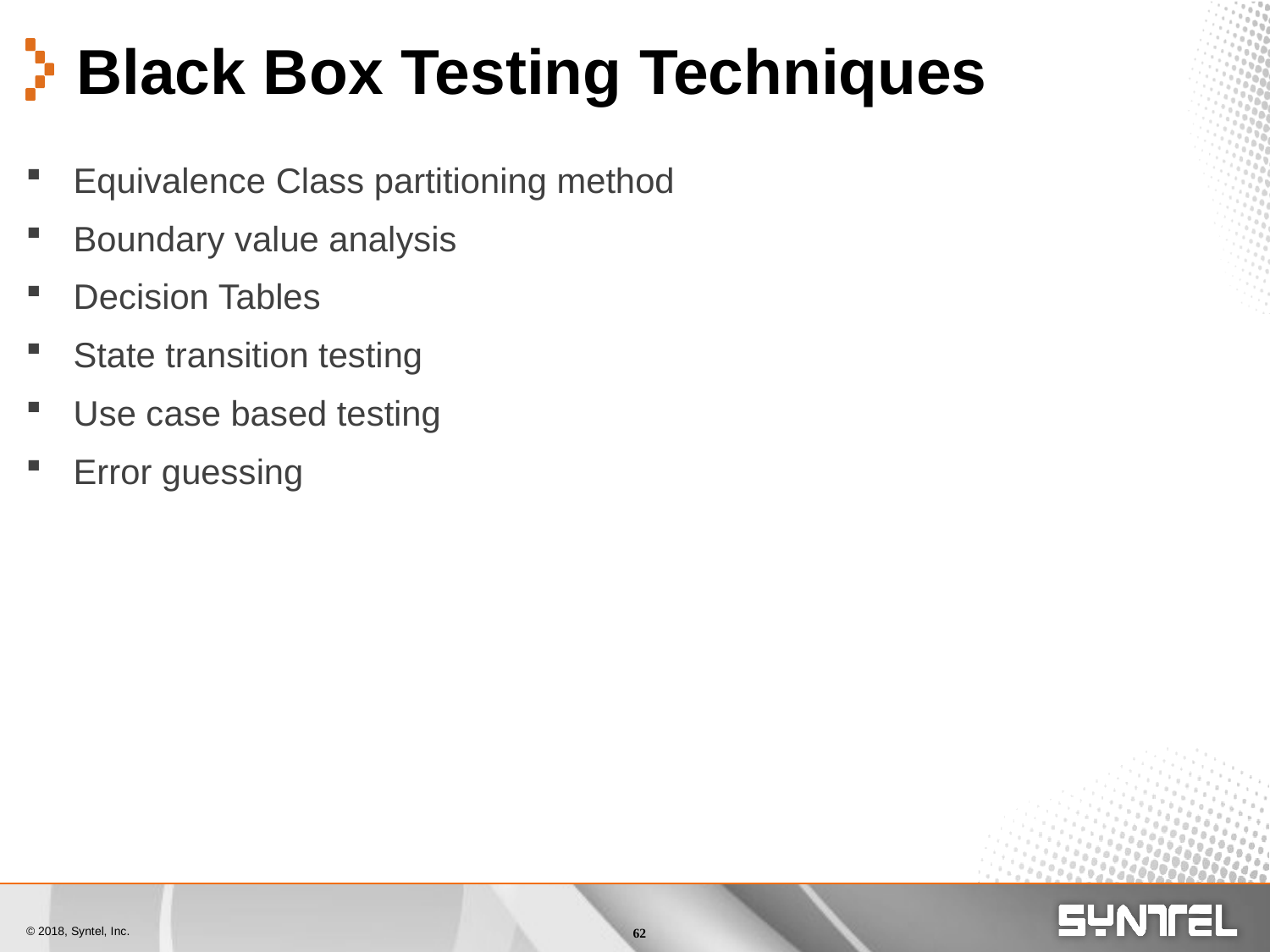

Black Box Testing Techniques
Equivalence Class partitioning method
Boundary value analysis
Decision Tables
State transition testing
Use case based testing
Error guessing